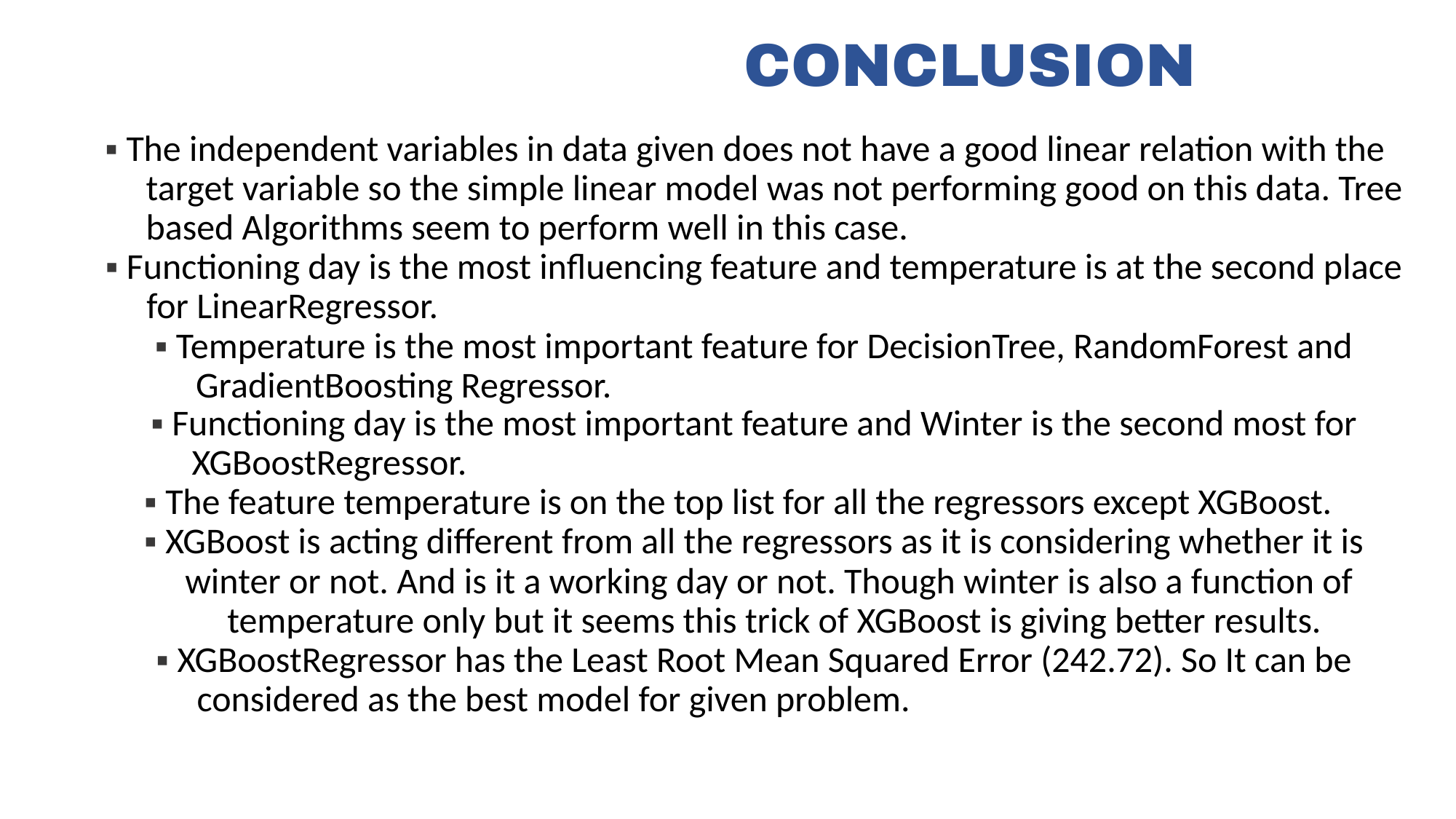

CONCLUSION

▪ The independent variables in data given does not have a good linear relation with the
	target variable so the simple linear model was not performing good on this data. Tree
	based Algorithms seem to perform well in this case.

▪ Functioning day is the most influencing feature and temperature is at the second place
	for LinearRegressor.

▪ Temperature is the most important feature for DecisionTree, RandomForest and
	GradientBoosting Regressor.

▪ Functioning day is the most important feature and Winter is the second most for
	XGBoostRegressor.

▪ The feature temperature is on the top list for all the regressors except XGBoost.
▪ XGBoost is acting different from all the regressors as it is considering whether it is
	winter or not. And is it a working day or not. Though winter is also a function of

temperature only but it seems this trick of XGBoost is giving better results.

▪ XGBoostRegressor has the Least Root Mean Squared Error (242.72). So It can be
	considered as the best model for given problem.